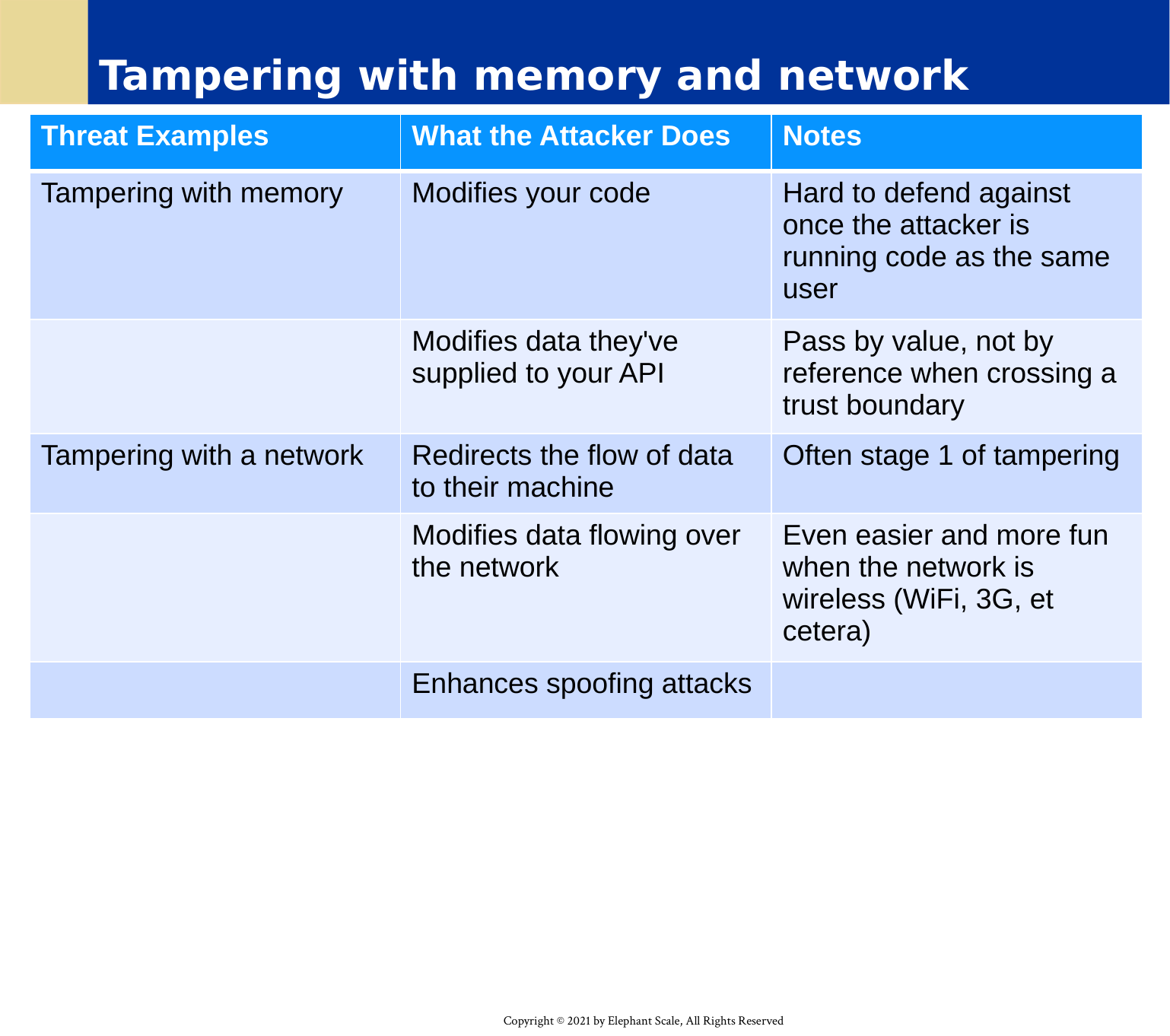

# Tampering with memory and network
| Threat Examples | What the Attacker Does | Notes |
| --- | --- | --- |
| Tampering with memory | Modifies your code | Hard to defend against once the attacker is running code as the same user |
|  | Modifies data they've supplied to your API | Pass by value, not by reference when crossing a trust boundary |
| Tampering with a network | Redirects the flow of data to their machine | Often stage 1 of tampering |
|  | Modifies data flowing over the network | Even easier and more fun when the network is wireless (WiFi, 3G, et cetera) |
|  | Enhances spoofing attacks |  |

Copyright © 2021 by Elephant Scale, All Rights Reserved